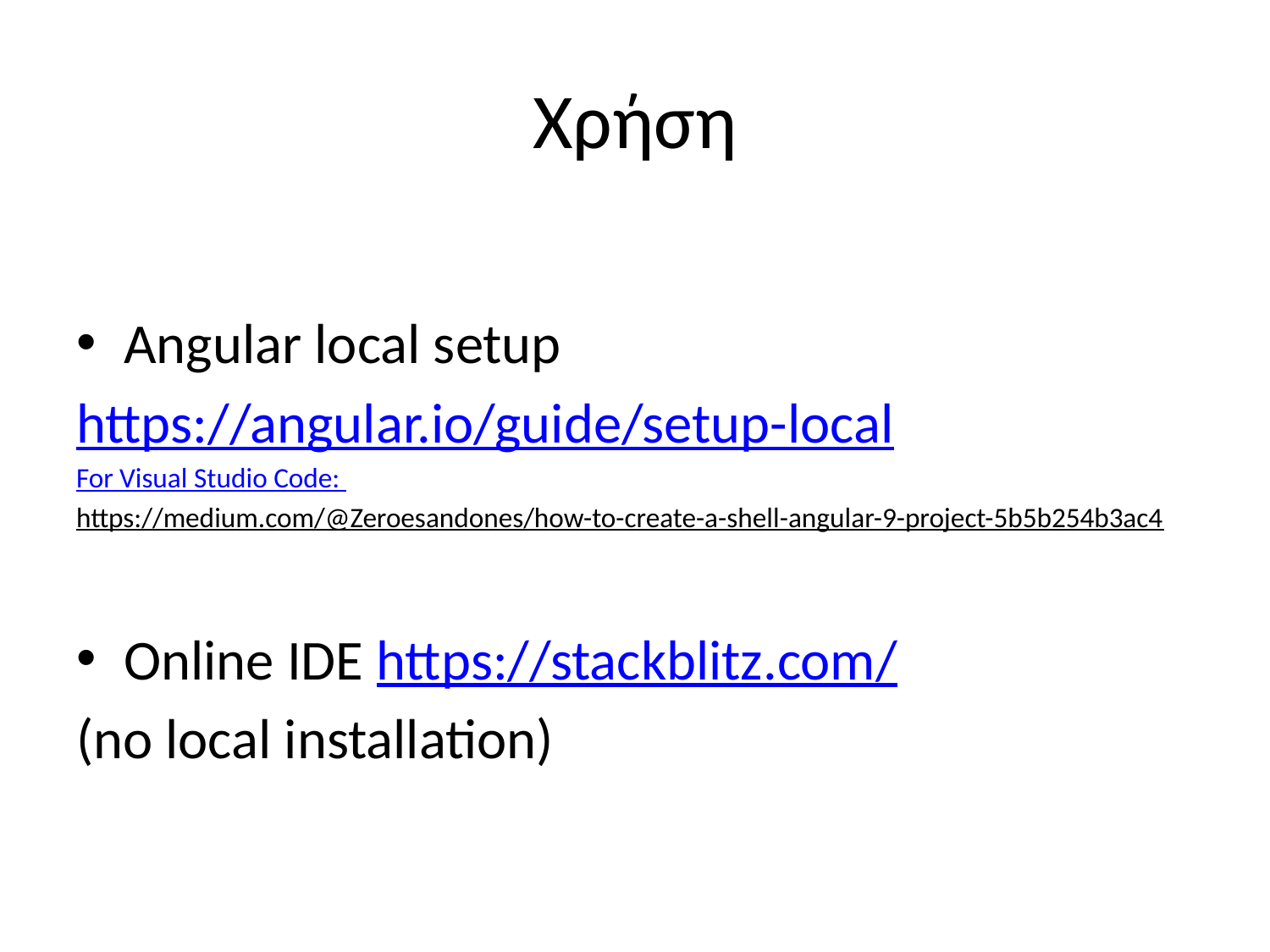

# Χρήση

Angular local setup
https://angular.io/guide/setup-local
For Visual Studio Code:
https://medium.com/@Zeroesandones/how-to-create-a-shell-angular-9-project-5b5b254b3ac4

Online IDE https://stackblitz.com/
(no local installation)